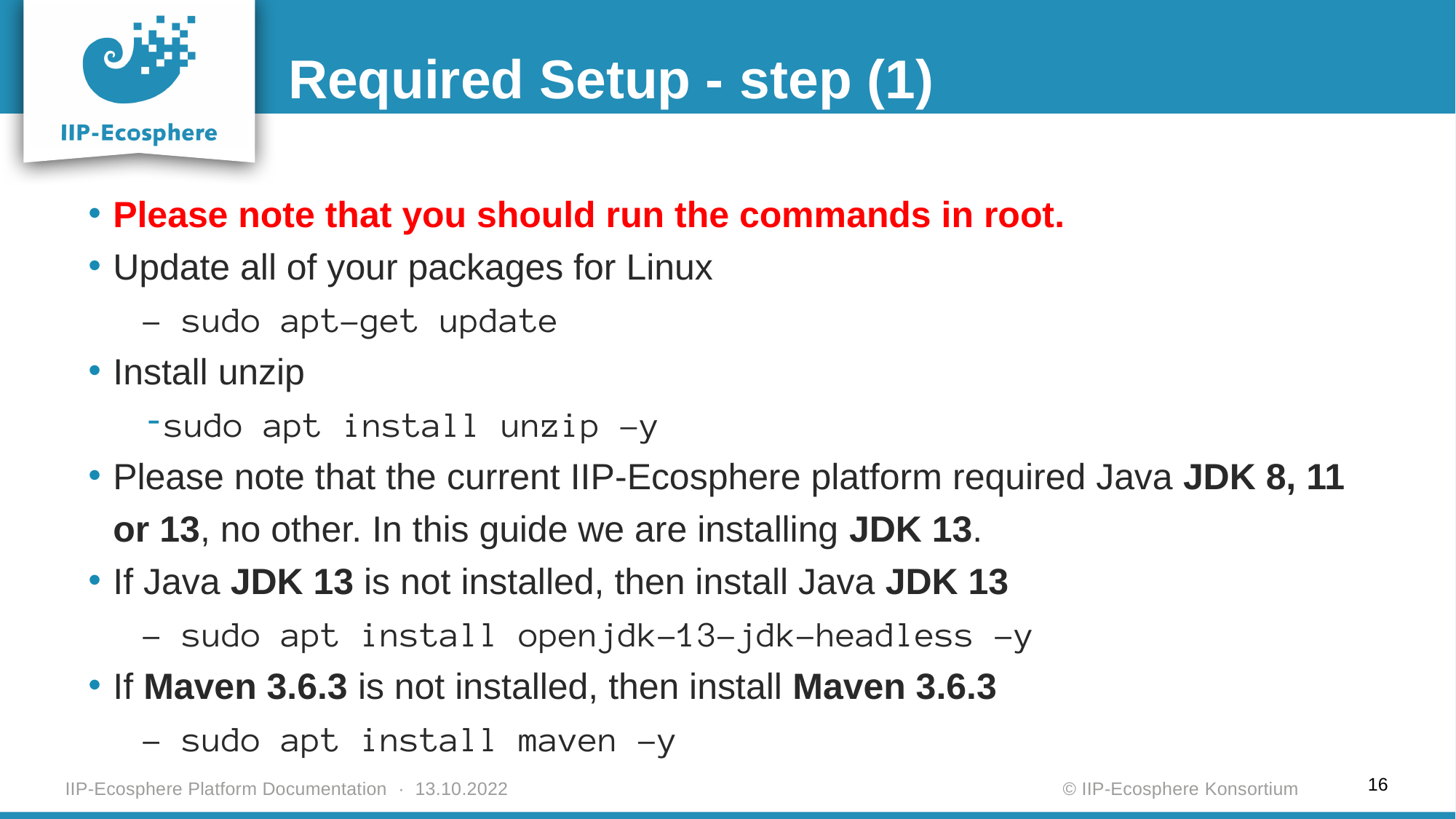

Required Setup - step (1)
Please note that you should run the commands in root.
Update all of your packages for Linux
- sudo apt-get update
Install unzip
sudo apt install unzip –y
Please note that the current IIP-Ecosphere platform required Java JDK 8, 11 or 13, no other. In this guide we are installing JDK 13.
If Java JDK 13 is not installed, then install Java JDK 13
- sudo apt install openjdk-13-jdk-headless -y
If Maven 3.6.3 is not installed, then install Maven 3.6.3
- sudo apt install maven -y